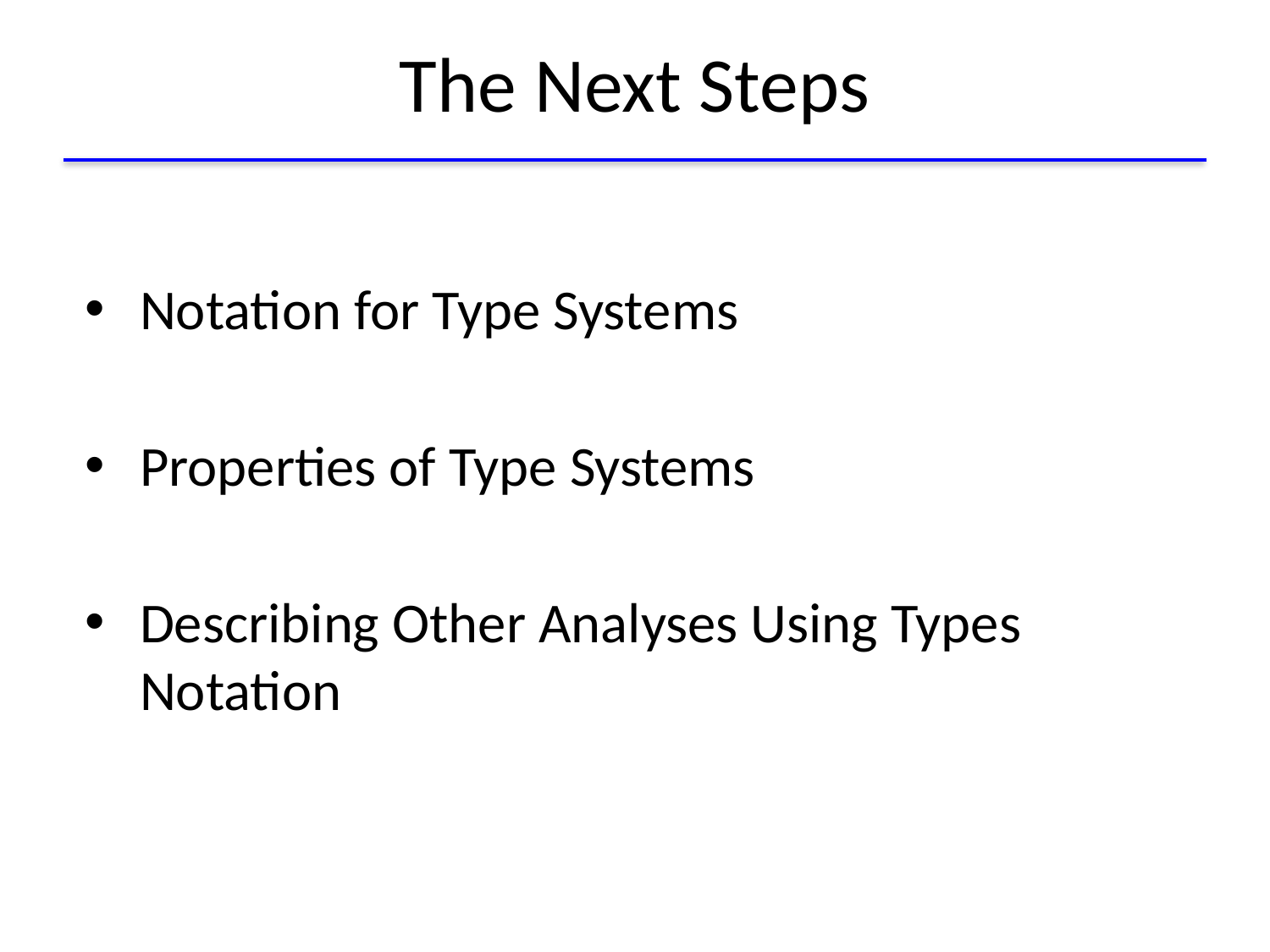

# The Next Steps
Notation for Type Systems

Properties of Type Systems

Describing Other Analyses Using Types Notation